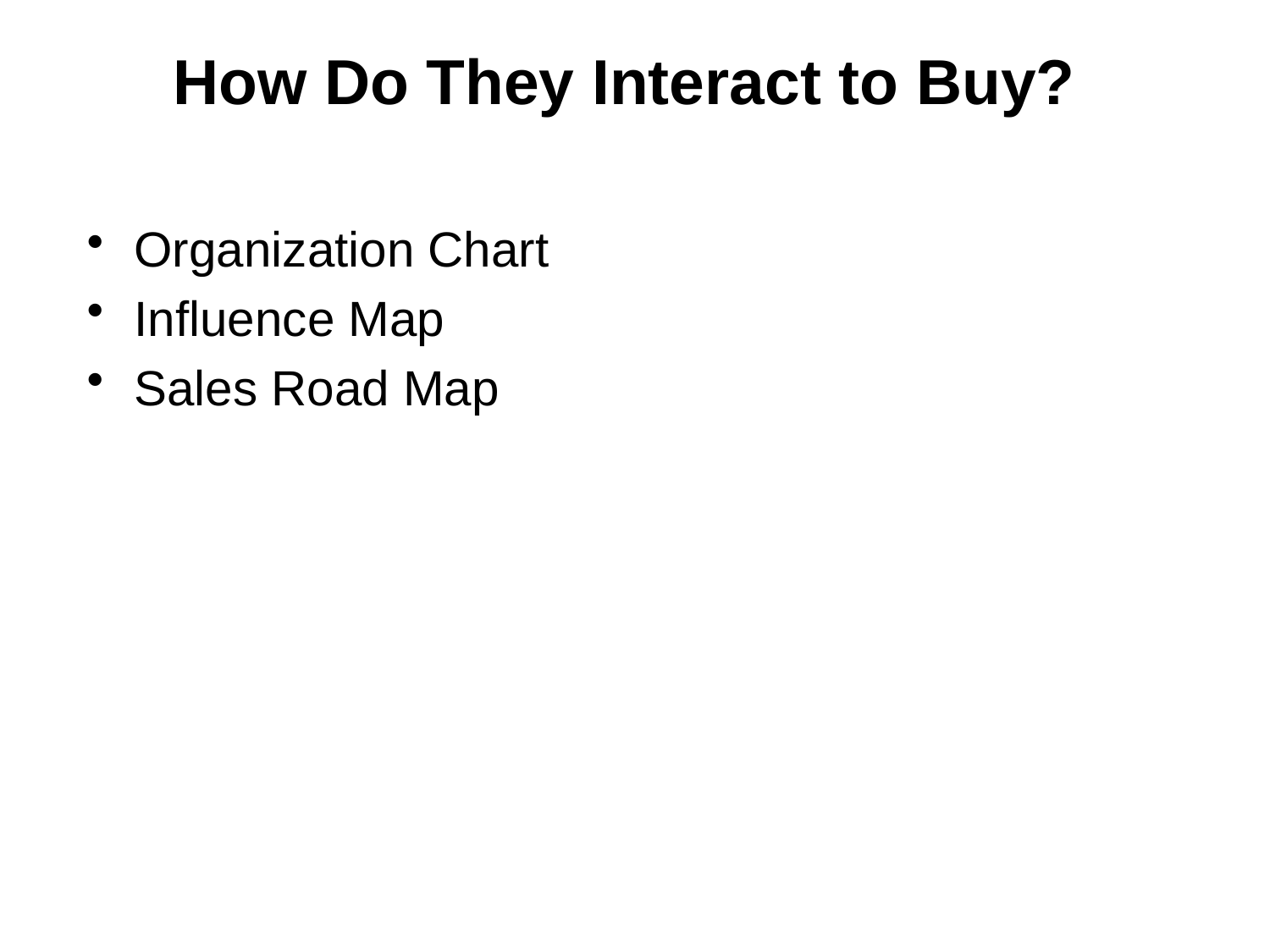

# How Do They Interact to Buy?
Organization Chart
Influence Map
Sales Road Map